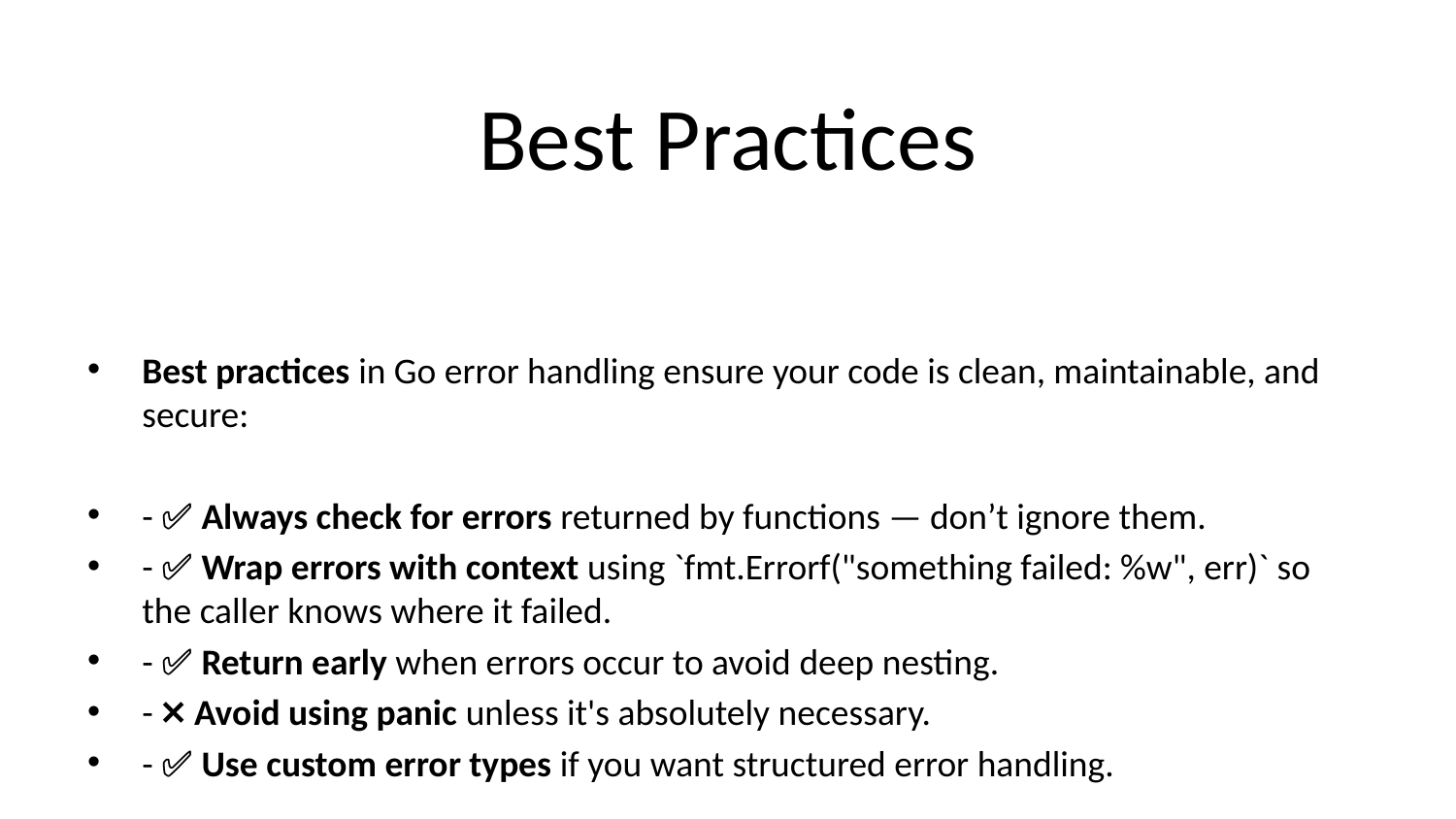

# Best Practices

Best practices in Go error handling ensure your code is clean, maintainable, and secure:

- ✅ Always check for errors returned by functions — don’t ignore them.
- ✅ Wrap errors with context using `fmt.Errorf("something failed: %w", err)` so the caller knows where it failed.
- ✅ Return early when errors occur to avoid deep nesting.
- ❌ Avoid using panic unless it's absolutely necessary.
- ✅ Use custom error types if you want structured error handling.

Following these practices makes your application easier to debug, especially in production where logs are your main visibility into runtime issues.